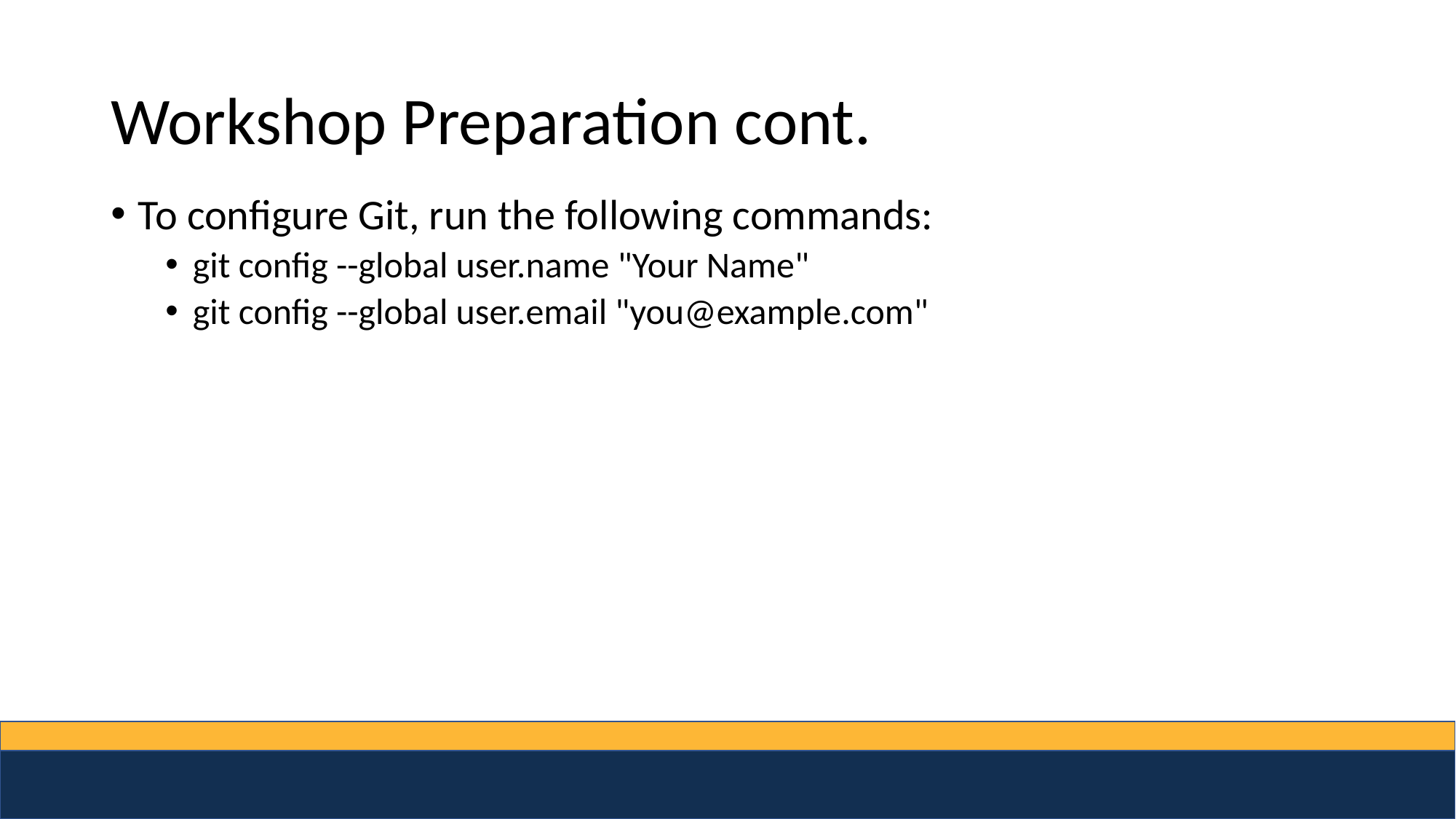

# Workshop Preparation cont.
To configure Git, run the following commands:
git config --global user.name "Your Name"
git config --global user.email "you@example.com"